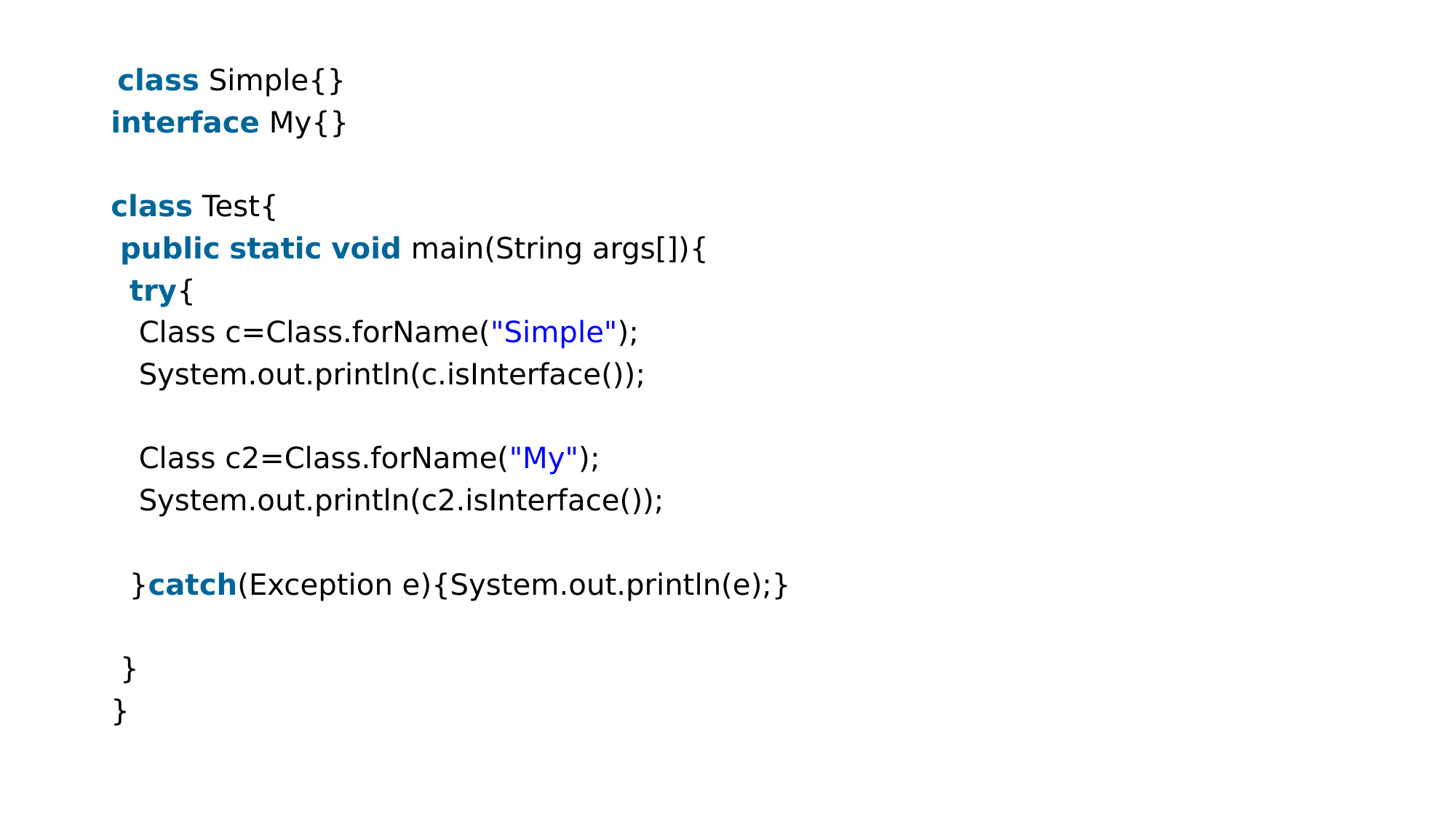

class Simple{}
interface My{}

class Test{
 public static void main(String args[]){
  try{
   Class c=Class.forName("Simple");
   System.out.println(c.isInterface());

   Class c2=Class.forName("My");
   System.out.println(c2.isInterface());

  }catch(Exception e){System.out.println(e);}

 }
}